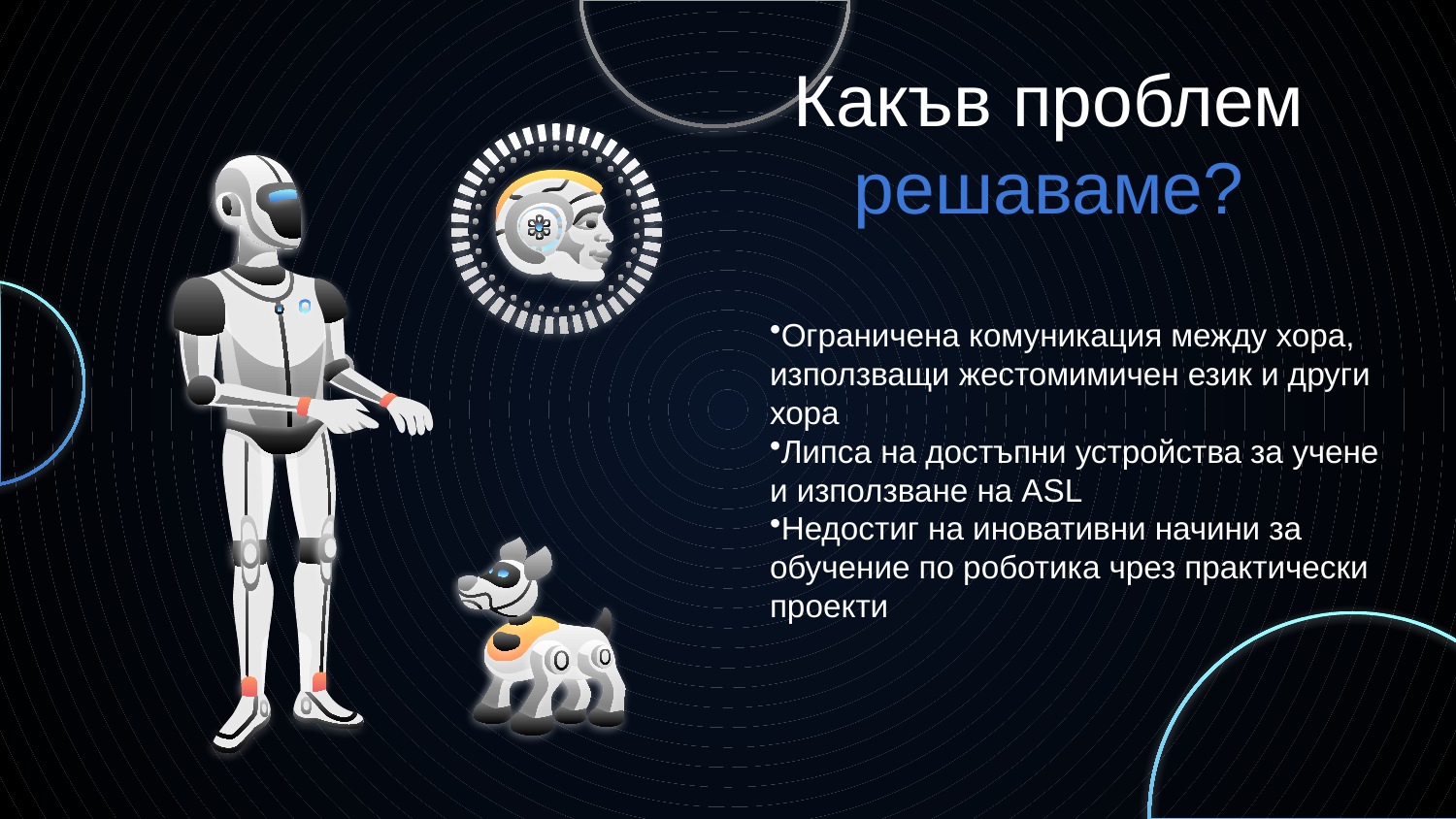

# Какъв проблем решаваме?

Ограничена комуникация между хора, използващи жестомимичен език и други хора
Липса на достъпни устройства за учене и използване на ASL
Недостиг на иновативни начини за обучение по роботика чрез практически проекти